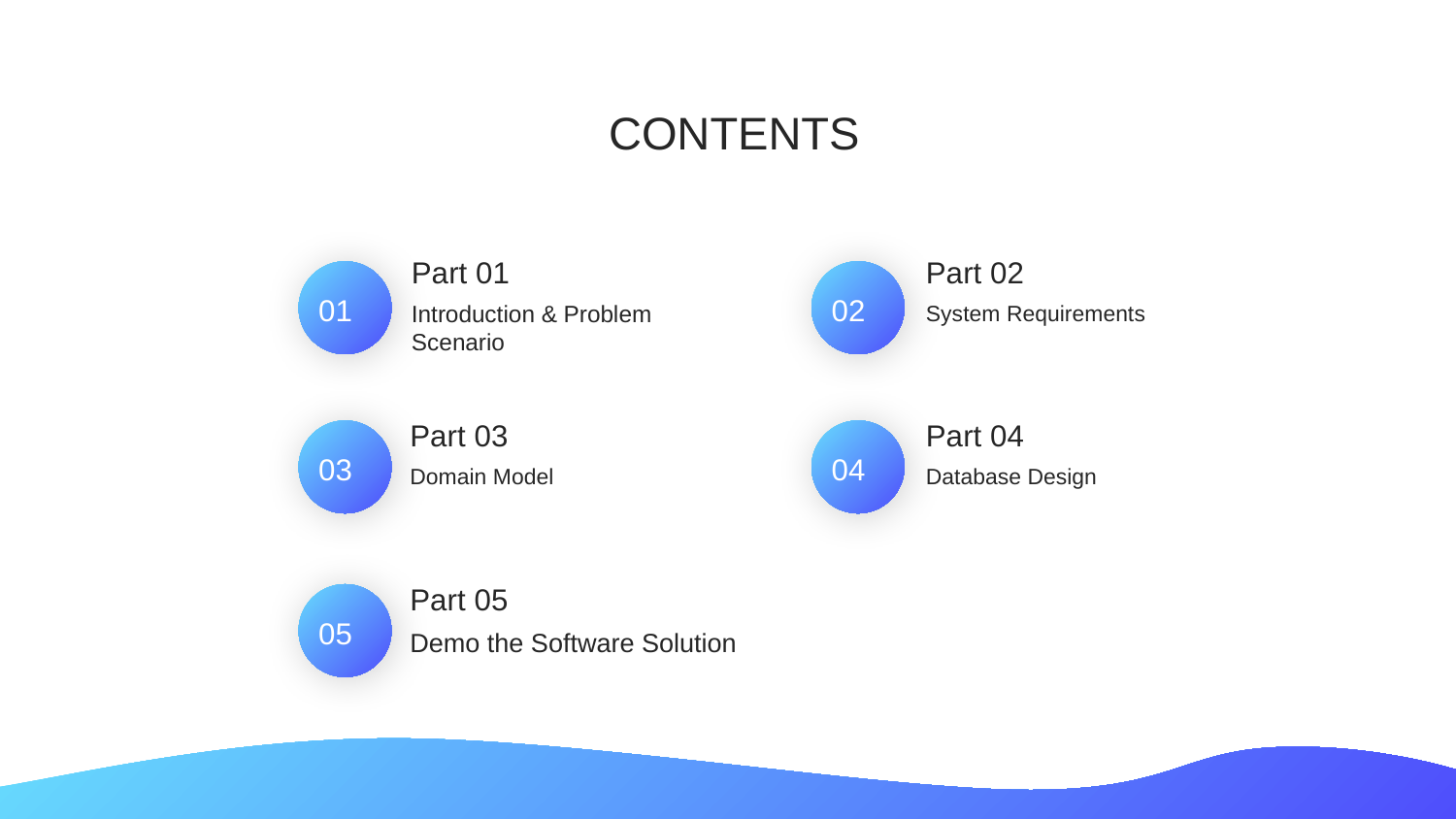

CONTENTS
Part 01
Part 02

01
02
Introduction & Problem Scenario
System Requirements
Part 03
Part 04

03
04
Domain Model
Database Design
Part 05

05
Demo the Software Solution